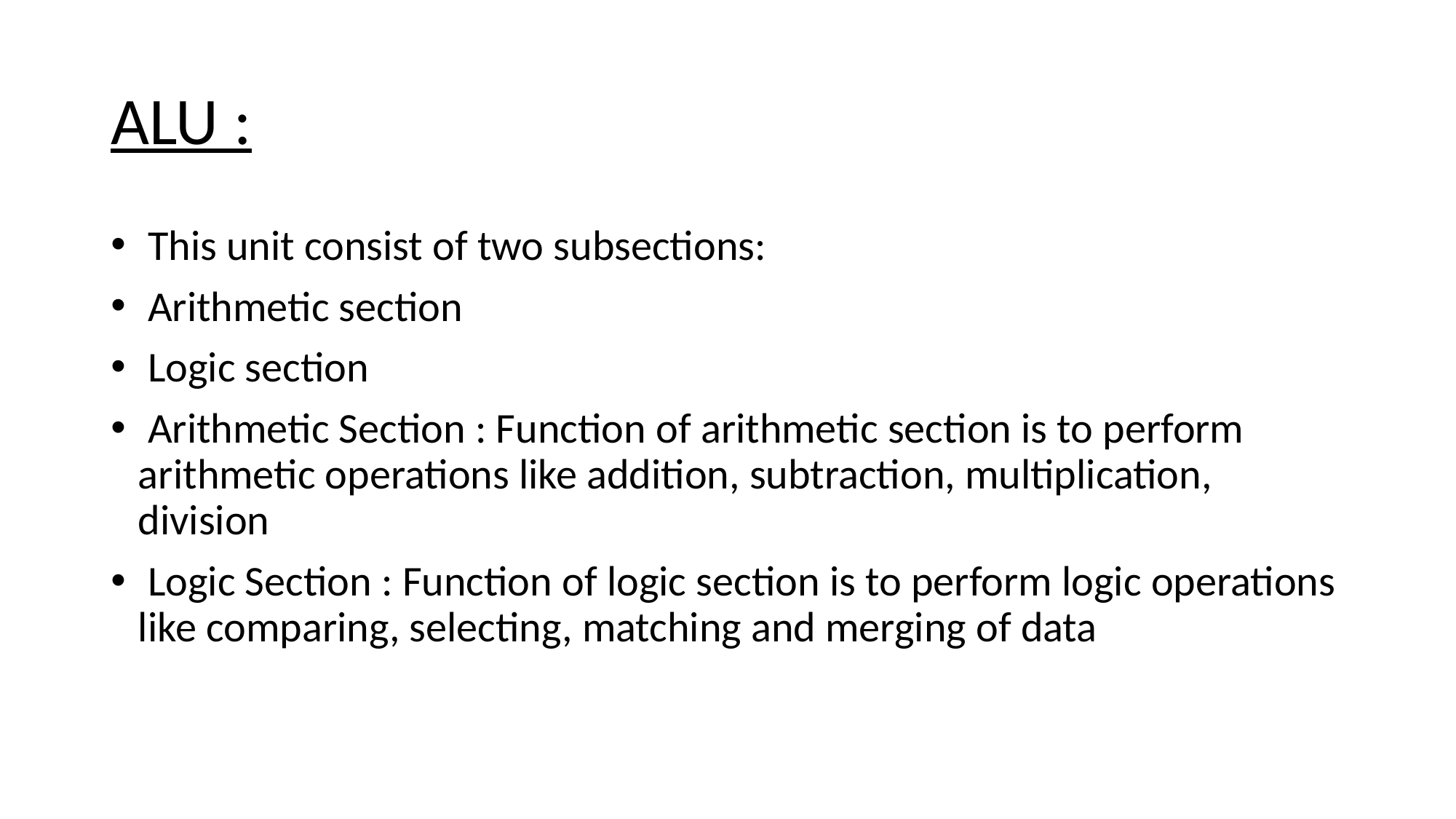

# ALU :
 This unit consist of two subsections:
 Arithmetic section
 Logic section
 Arithmetic Section : Function of arithmetic section is to perform arithmetic operations like addition, subtraction, multiplication, division
 Logic Section : Function of logic section is to perform logic operations like comparing, selecting, matching and merging of data